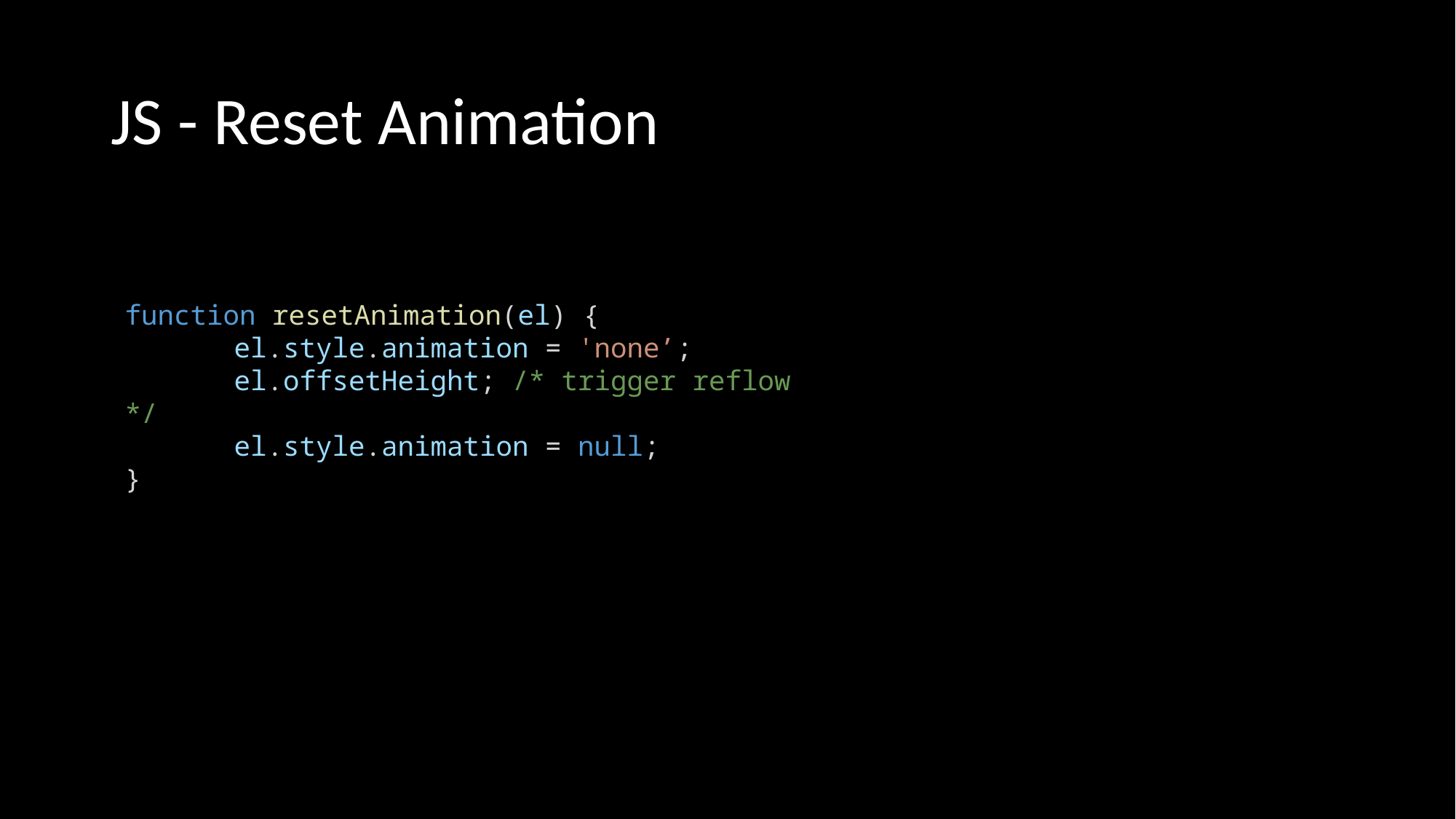

# JS - Reset Animation
function resetAnimation(el) {
	el.style.animation = 'none’;
	el.offsetHeight; /* trigger reflow */
	el.style.animation = null;
}